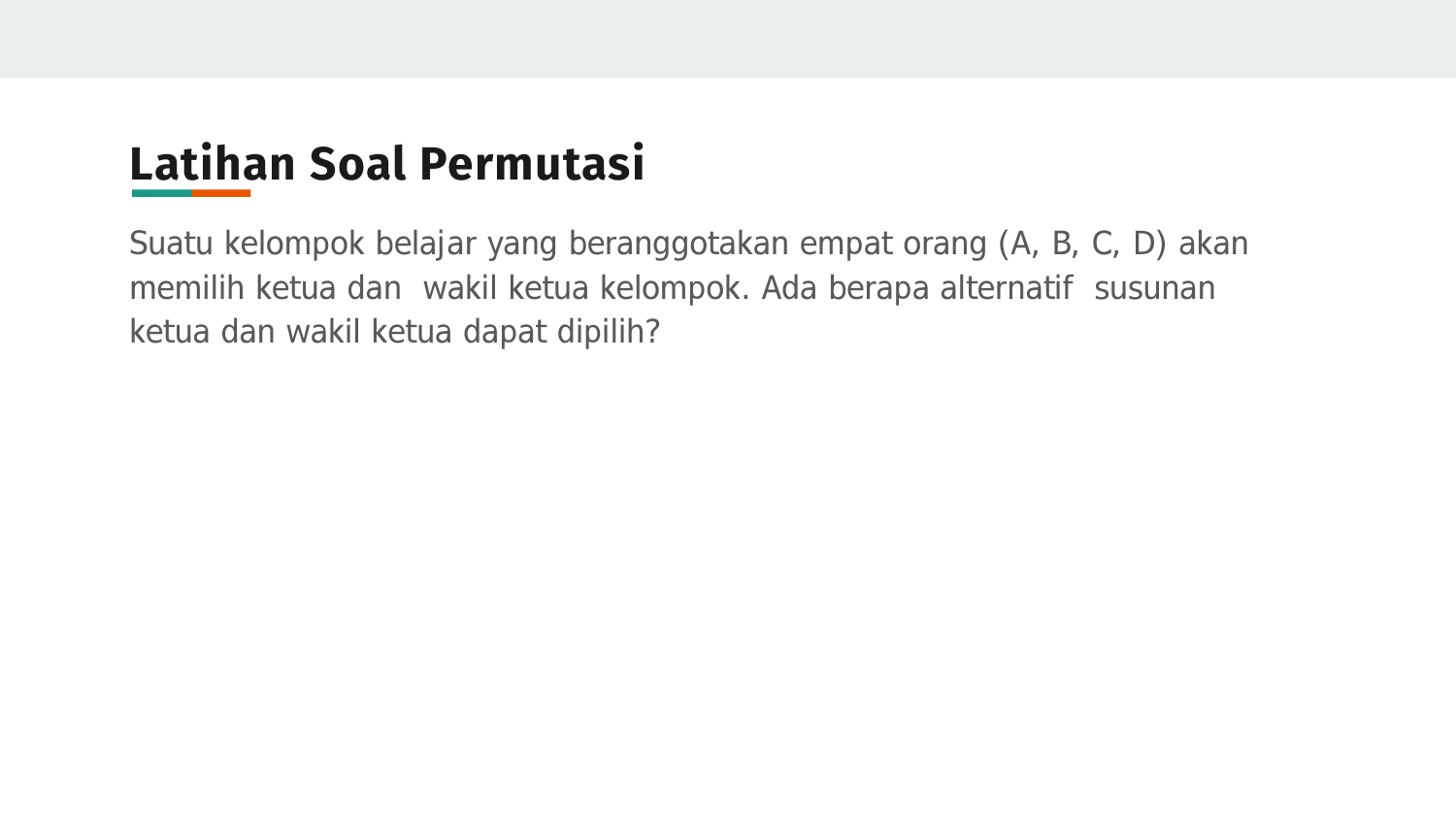

# Latihan Soal Permutasi
Suatu kelompok belajar yang beranggotakan empat orang (A, B, C, D) akan memilih ketua dan  wakil ketua kelompok. Ada berapa alternatif  susunan ketua dan wakil ketua dapat dipilih?